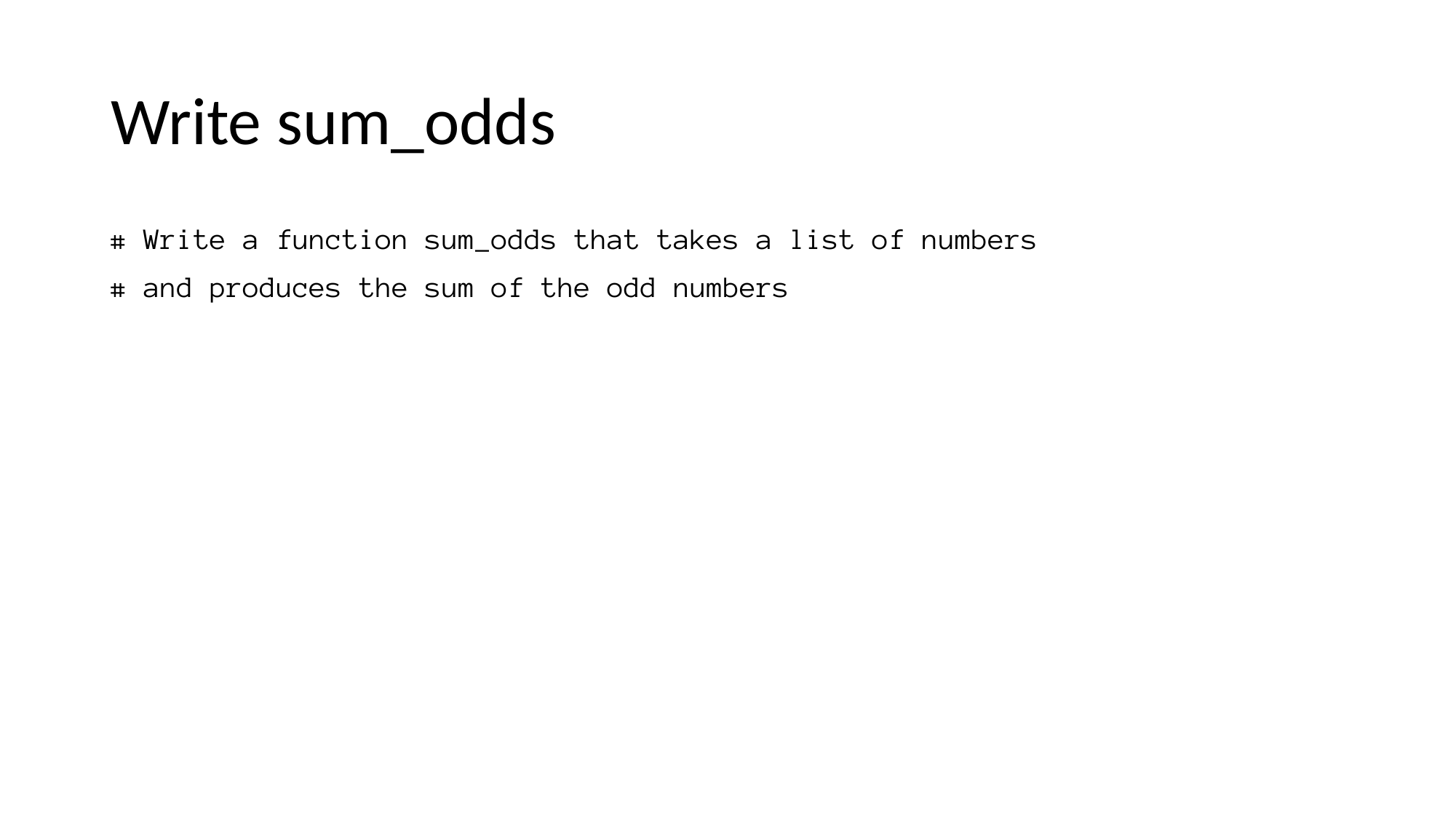

# Write sum_odds
# Write a function sum_odds that takes a list of numbers
# and produces the sum of the odd numbers